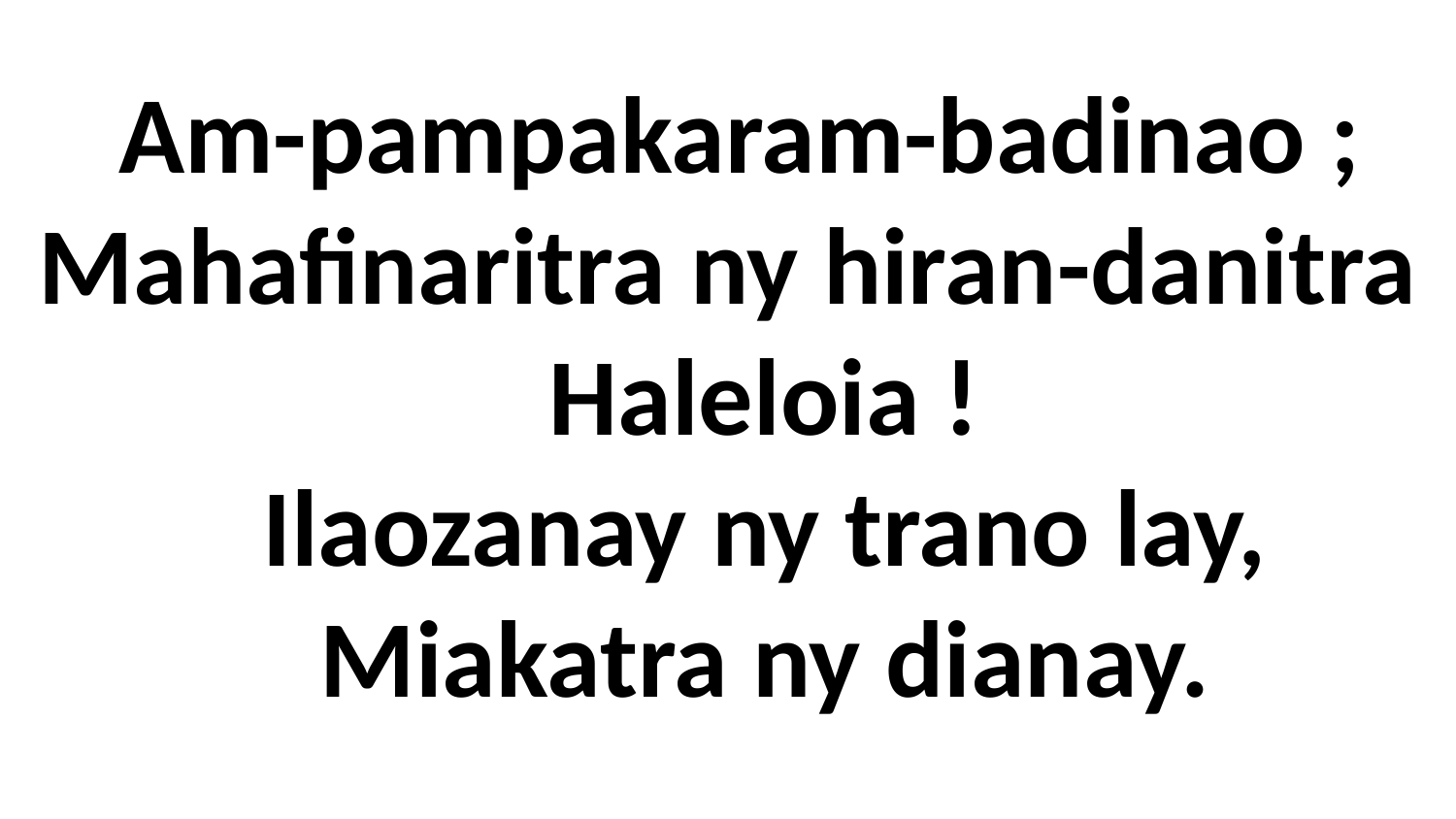

Am-pampakaram-badinao ;
Mahafinaritra ny hiran-danitra
   Haleloia !
   Ilaozanay ny trano lay,
   Miakatra ny dianay.